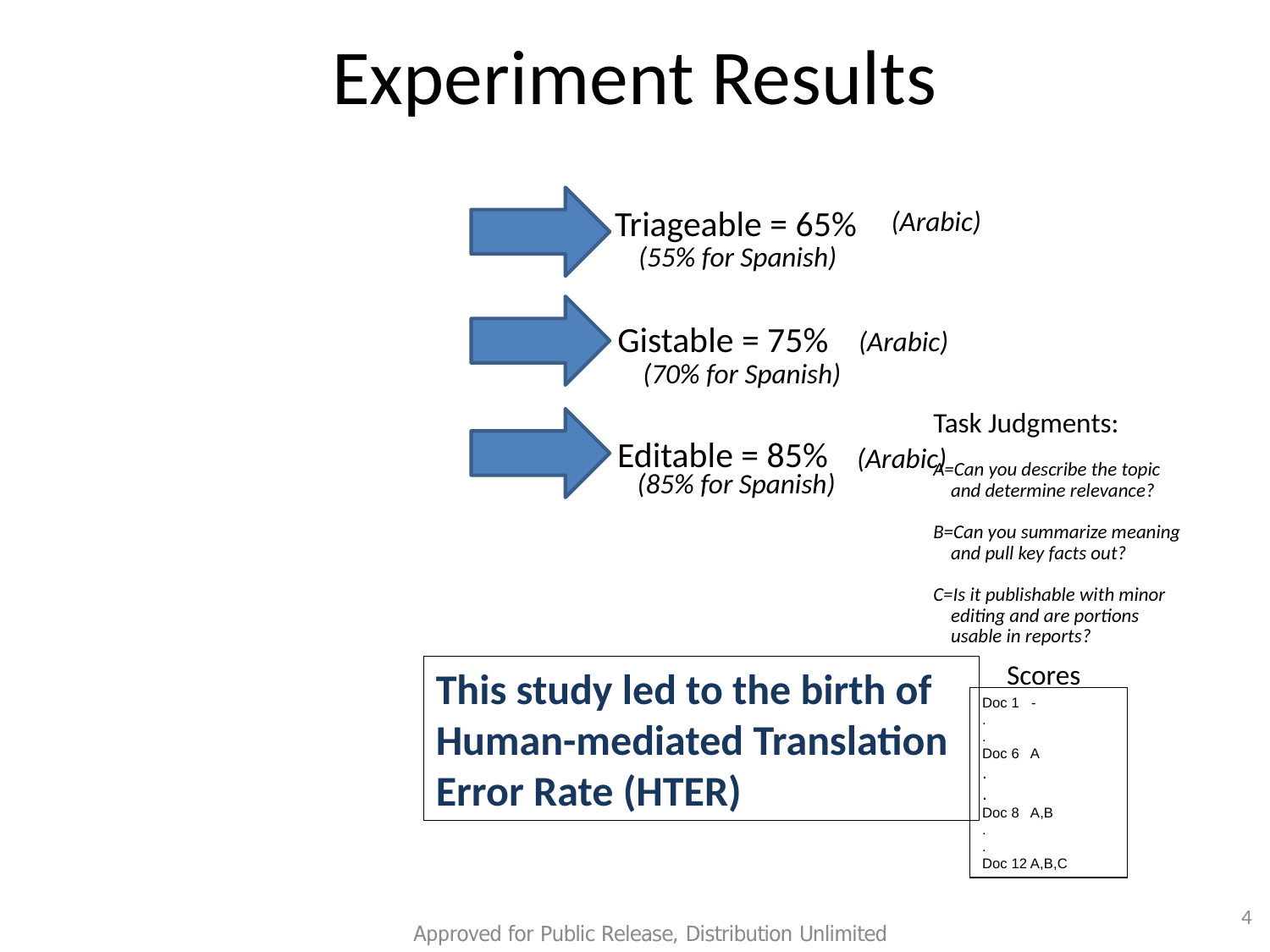

# Experiment Results

Triageable = 65%

Gistable = 75%

Editable = 85%
(Arabic)
(55% for Spanish)
(Arabic)
(70% for Spanish)
(Arabic)
(85% for Spanish)
Task Judgments:
A=Can you describe the topic
    and determine relevance?
B=Can you summarize meaning
    and pull key facts out?
C=Is it publishable with minor
    editing and are portions
    usable in reports?
Scores
Doc 1   -
.
.
Doc 6   A
.
.
Doc 8   A,B
.
.
Doc 12 A,B,C
This study led to the birth of Human-mediated Translation Error Rate (HTER)
4
Approved for Public Release, Distribution Unlimited